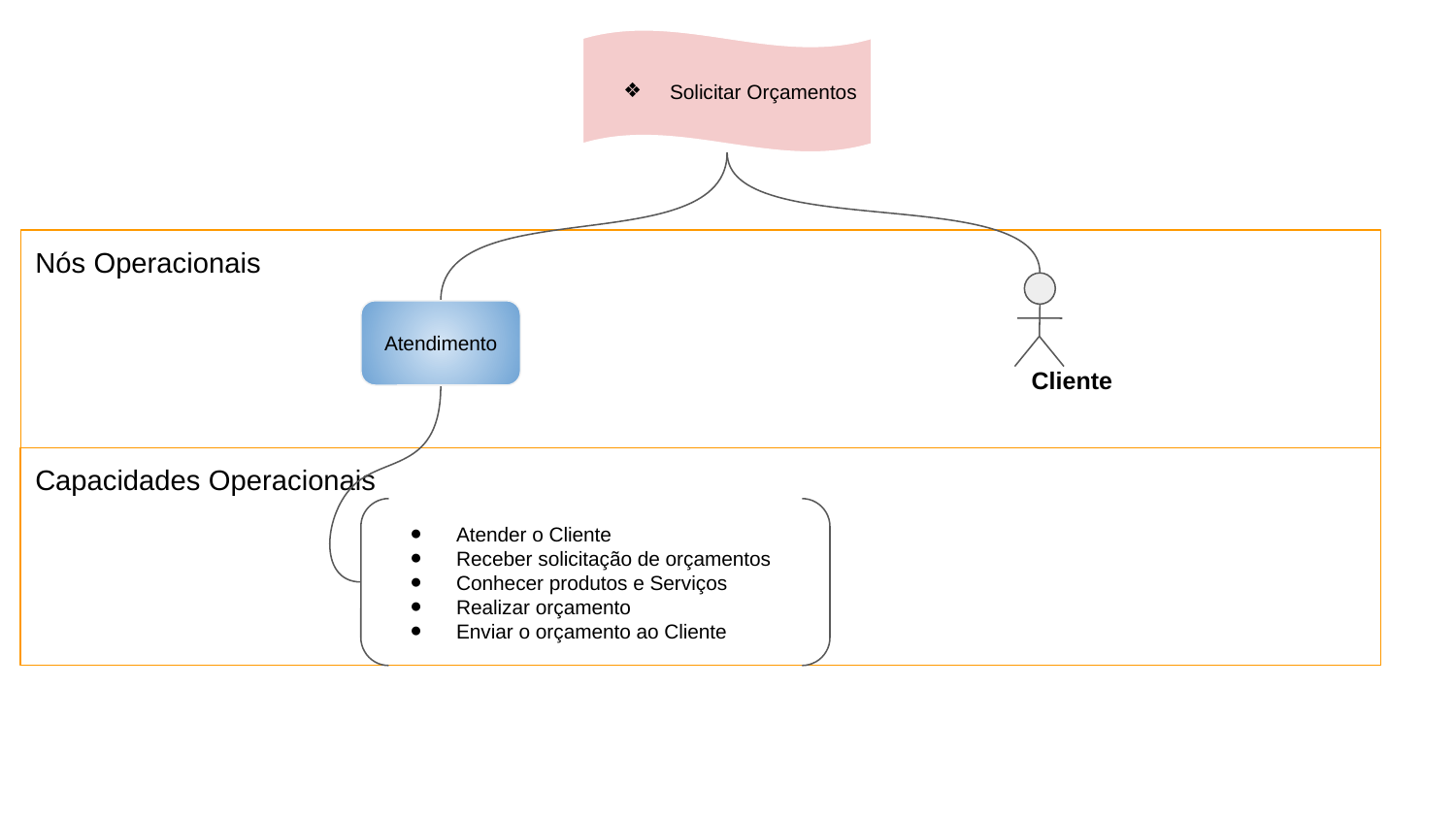

Solicitar Orçamentos
Nós Operacionais

Cliente
Atendimento
Capacidades Operacionais
Atender o Cliente
Receber solicitação de orçamentos
Conhecer produtos e Serviços
Realizar orçamento
Enviar o orçamento ao Cliente